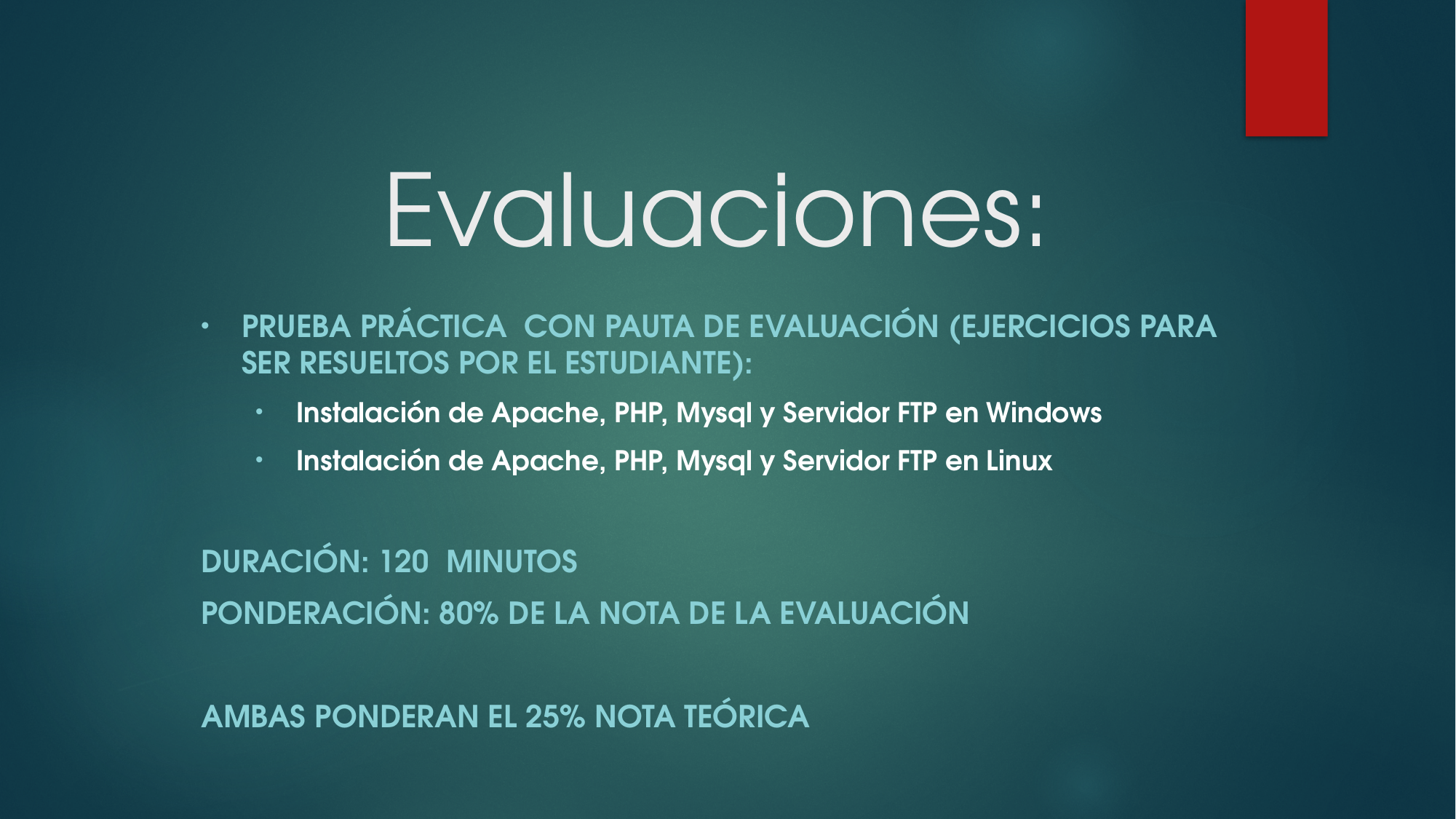

# Evaluaciones:
PRUEBA PRÁCTICA  CON PAUTA DE EVALUACIÓN (EJERCICIOS PARA SER RESUELTOS POR EL ESTUDIANTE):
Instalación de Apache, PHP, Mysql y Servidor FTP en Windows
Instalación de Apache, PHP, Mysql y Servidor FTP en Linux

Duración: 120  minutos
Ponderación: 80% DE LA NOTA DE LA EVALUACIÓN

Ambas ponderan el 25% NOTA TEÓRICA